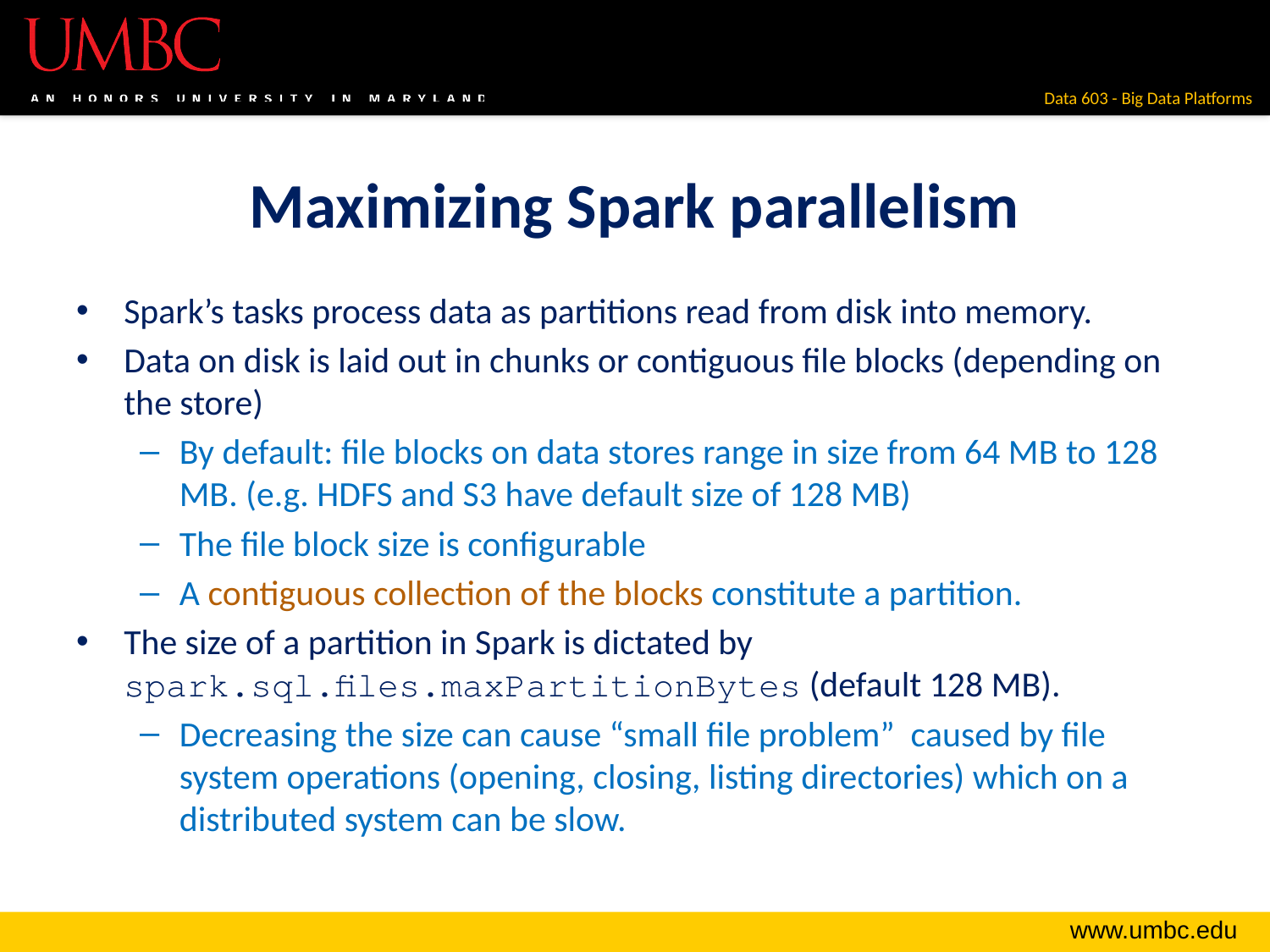

# Maximizing Spark parallelism
Spark’s tasks process data as partitions read from disk into memory.
Data on disk is laid out in chunks or contiguous file blocks (depending on the store)
By default: file blocks on data stores range in size from 64 MB to 128 MB. (e.g. HDFS and S3 have default size of 128 MB)
The file block size is configurable
A contiguous collection of the blocks constitute a partition.
The size of a partition in Spark is dictated by spark.sql.files.maxPartitionBytes (default 128 MB).
Decreasing the size can cause “small file problem”  caused by file system operations (opening, closing, listing directories) which on a distributed system can be slow.